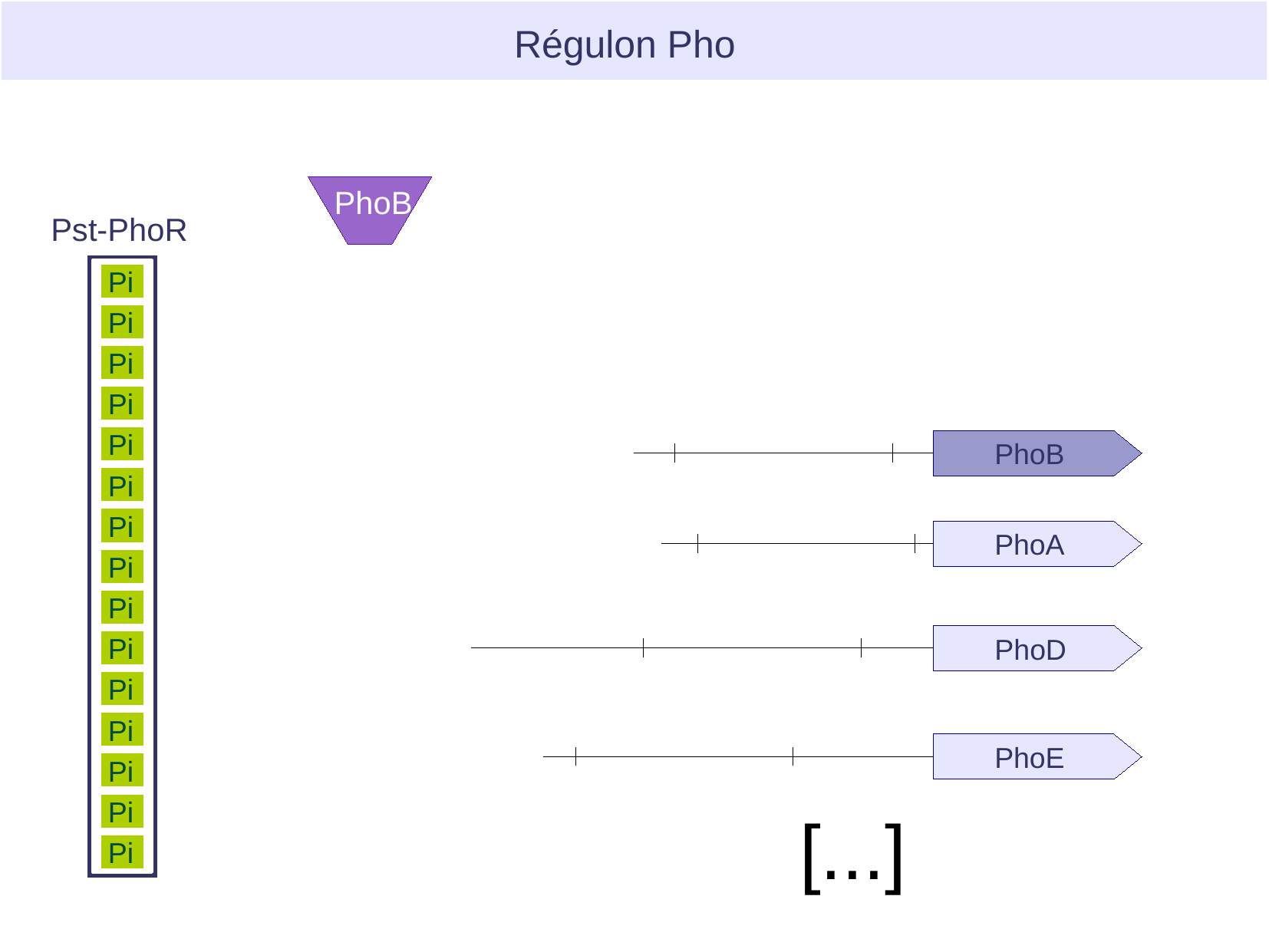

Régulon Pho

PhoB
Pst-PhoR

Pi

Pi

Pi

Pi

Pi

PhoB

Pi

Pi

PhoA

Pi

Pi

Pi

PhoD

Pi

Pi

PhoE

Pi

Pi

[...]
Pi